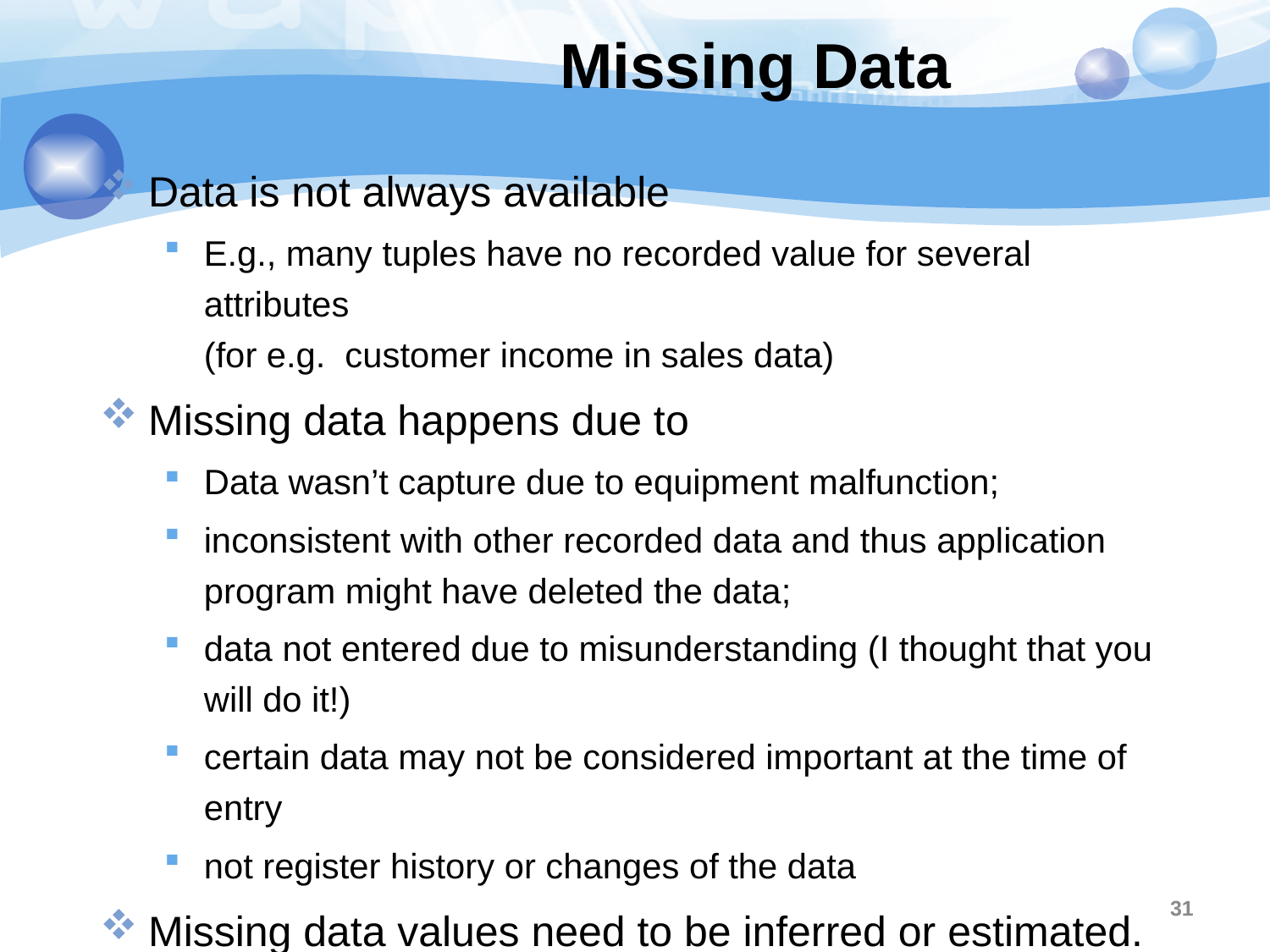

31
# Missing Data
Data is not always available
E.g., many tuples have no recorded value for several attributes
(for e.g.  customer income in sales data)
Missing data happens due to
Data wasn’t capture due to equipment malfunction;
inconsistent with other recorded data and thus application program might have deleted the data;
data not entered due to misunderstanding (I thought that you will do it!)
certain data may not be considered important at the time of entry
not register history or changes of the data
Missing data values need to be inferred or estimated.